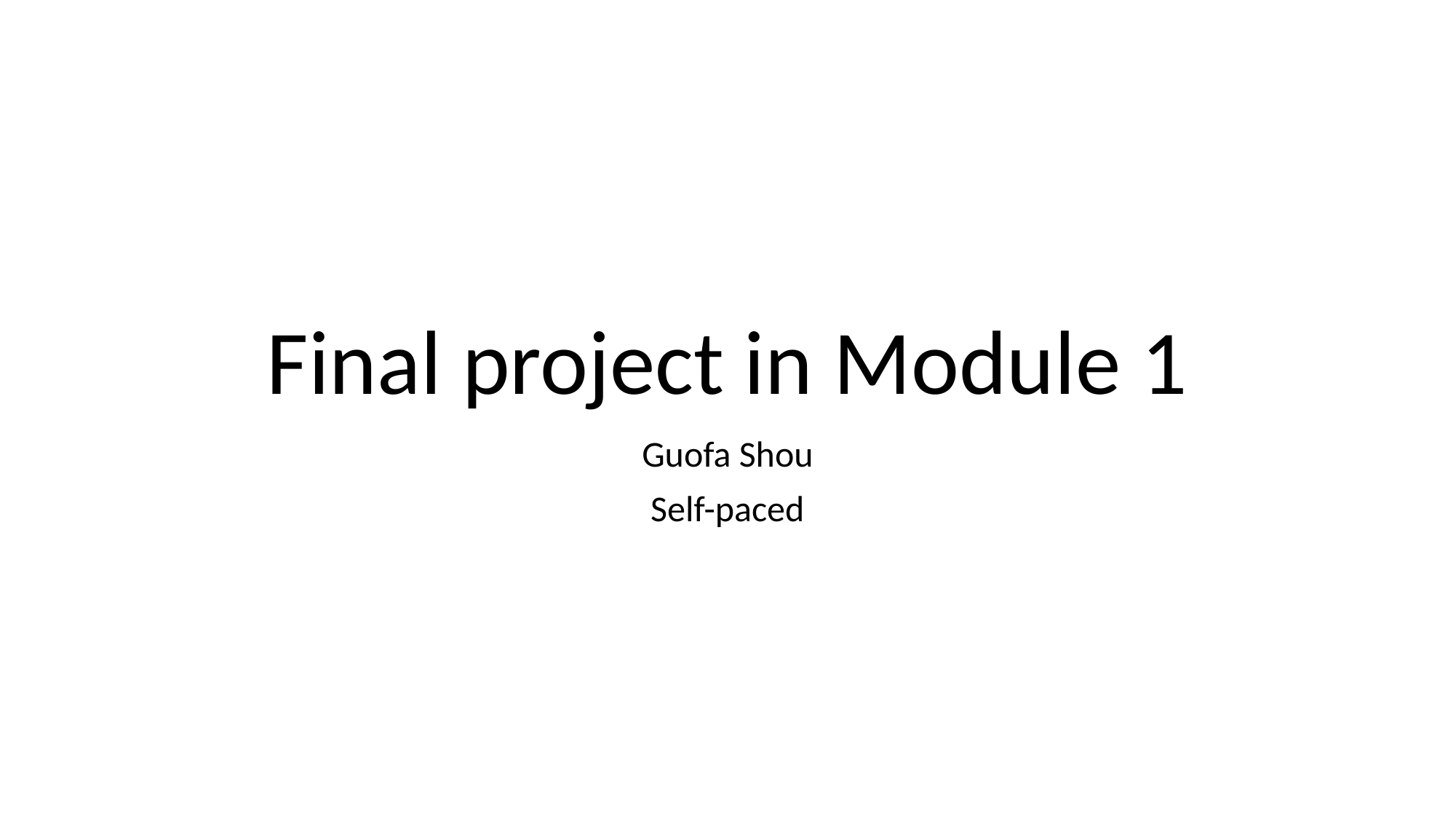

# Final project in Module 1
Guofa Shou
Self-paced